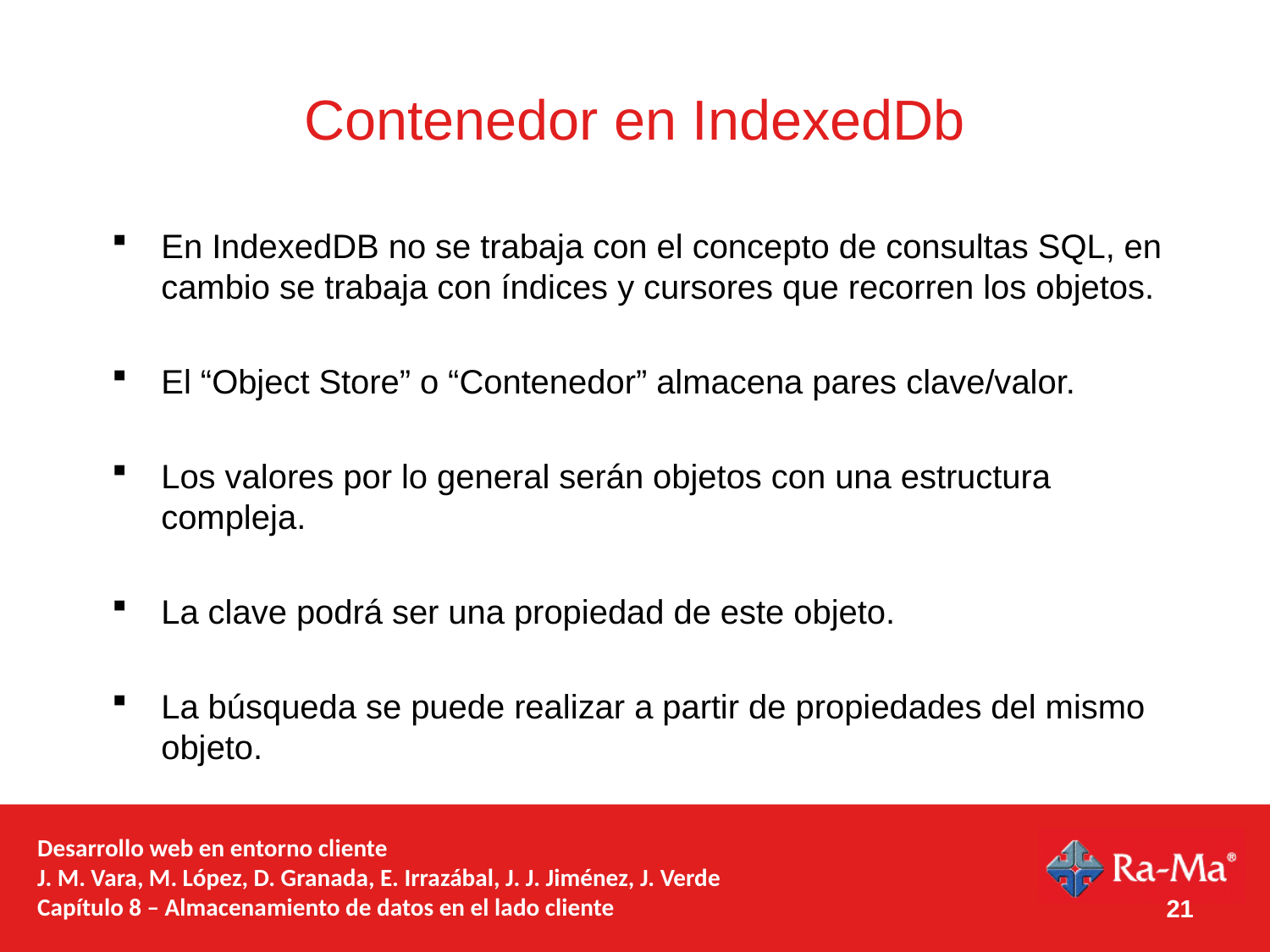

# Contenedor en IndexedDb
En IndexedDB no se trabaja con el concepto de consultas SQL, en cambio se trabaja con índices y cursores que recorren los objetos.

El “Object Store” o “Contenedor” almacena pares clave/valor.

Los valores por lo general serán objetos con una estructura compleja.

La clave podrá ser una propiedad de este objeto.

La búsqueda se puede realizar a partir de propiedades del mismo objeto.
Desarrollo web en entorno cliente
J. M. Vara, M. López, D. Granada, E. Irrazábal, J. J. Jiménez, J. Verde
Capítulo 8 – Almacenamiento de datos en el lado cliente
21